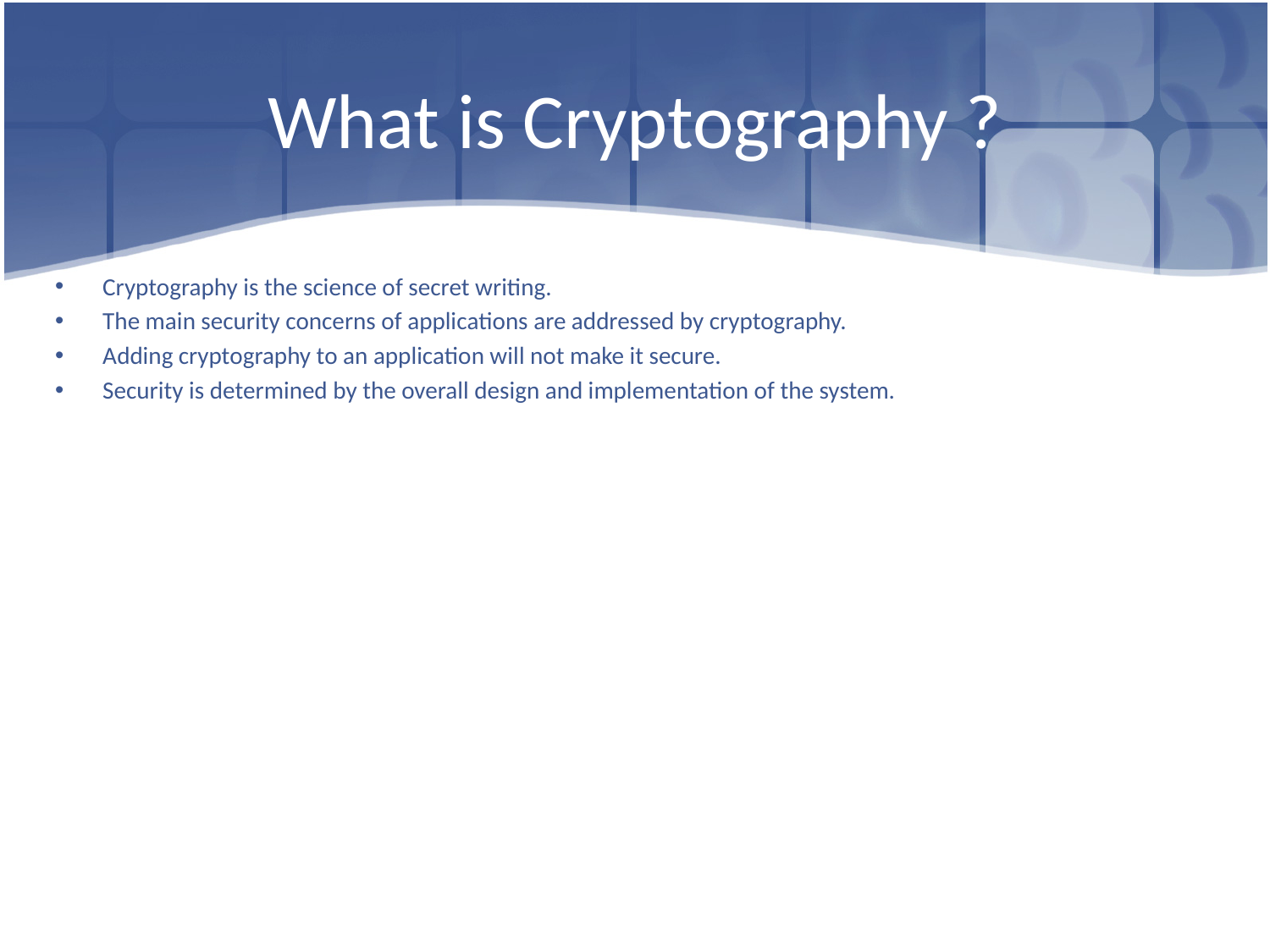

# What is Cryptography ?
Cryptography is the science of secret writing.
The main security concerns of applications are addressed by cryptography.
Adding cryptography to an application will not make it secure.
Security is determined by the overall design and implementation of the system.